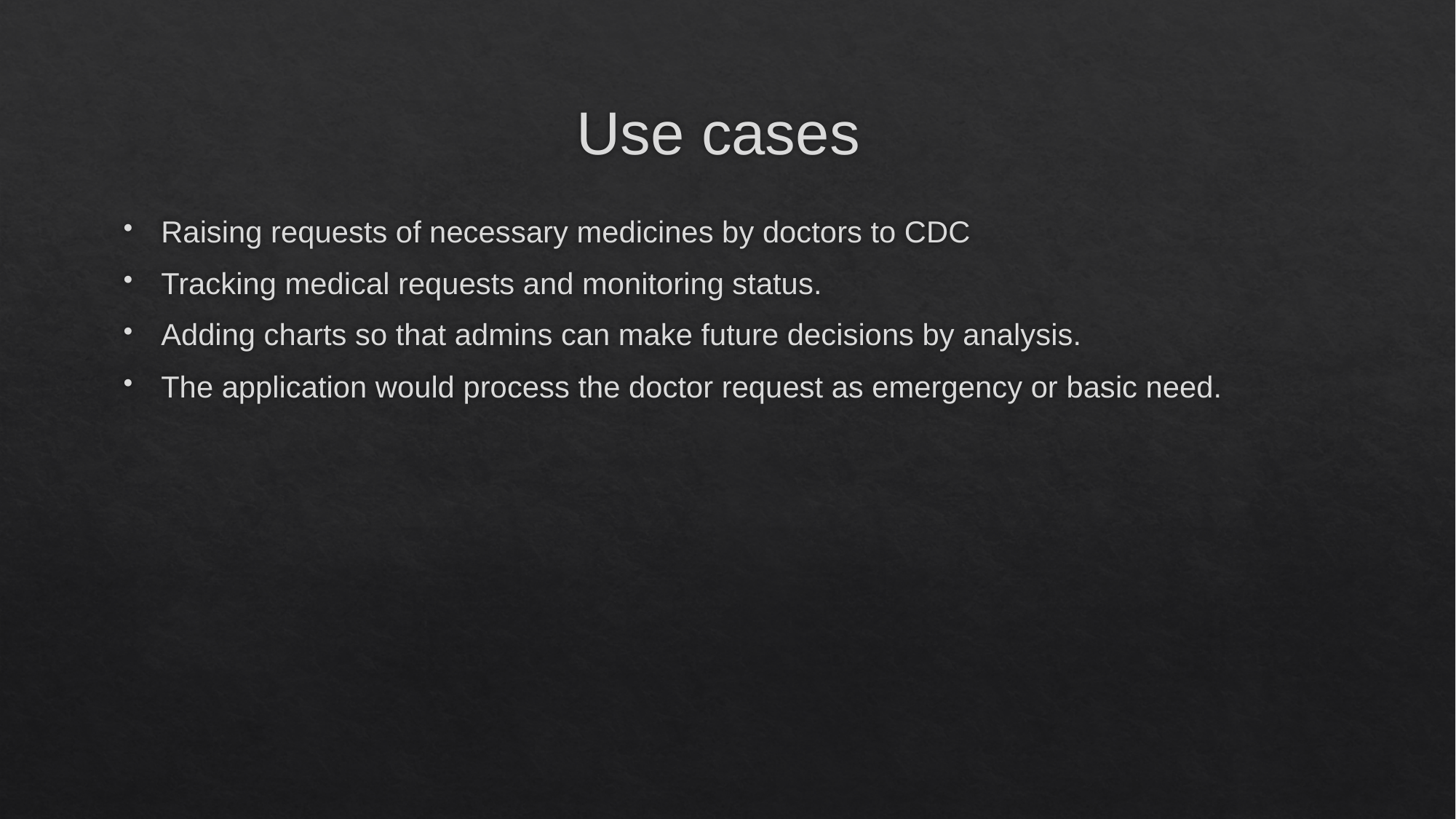

# Use cases
Raising requests of necessary medicines by doctors to CDC
Tracking medical requests and monitoring status.
Adding charts so that admins can make future decisions by analysis.
The application would process the doctor request as emergency or basic need.